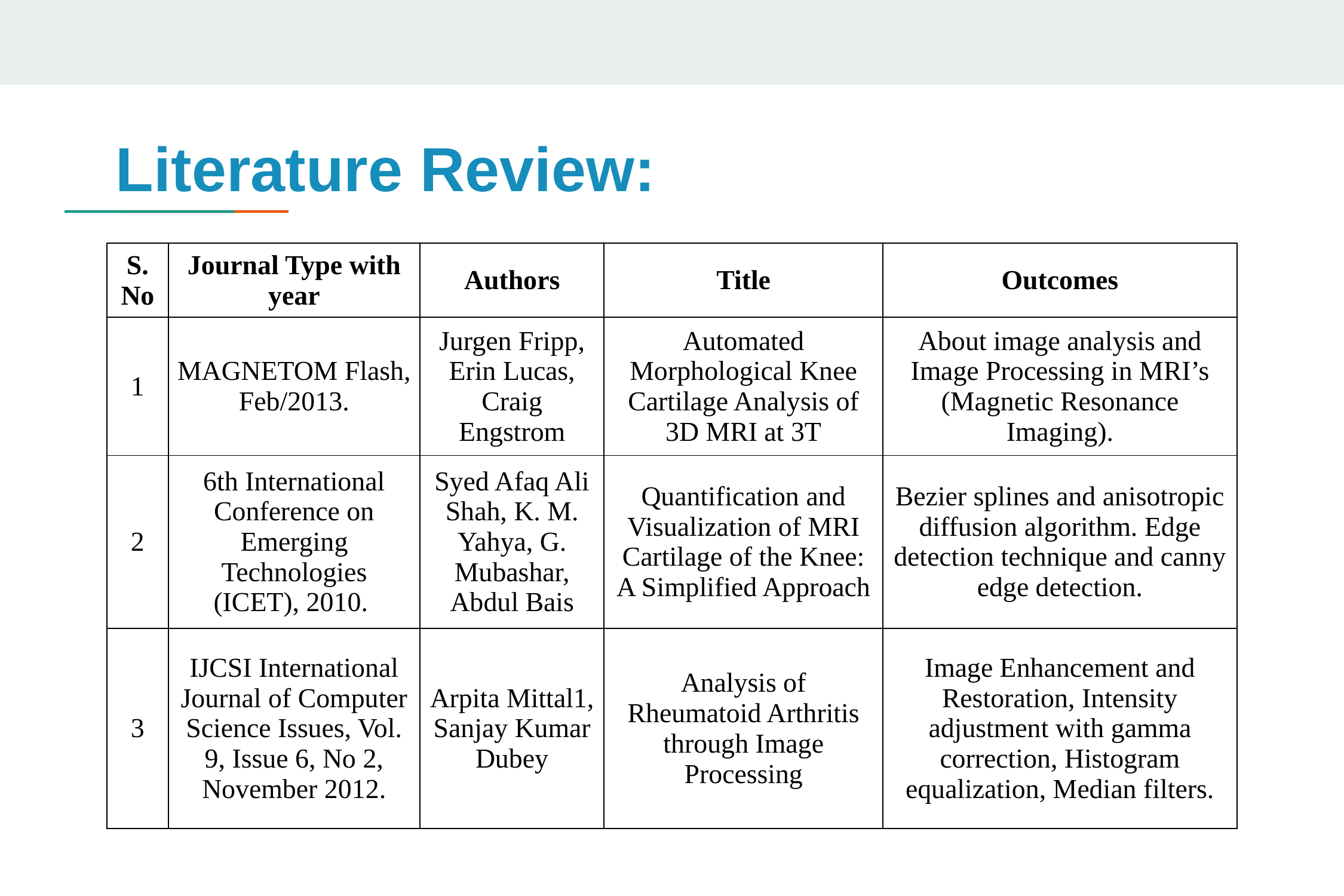

# Literature Review:

| S. No | Journal Type with year | Authors | Title | Outcomes |
| --- | --- | --- | --- | --- |
| 1 | MAGNETOM Flash, Feb/2013. | Jurgen Fripp, Erin Lucas, Craig Engstrom | Automated Morphological Knee Cartilage Analysis of 3D MRI at 3T | About image analysis and Image Processing in MRI’s (Magnetic Resonance Imaging). |
| 2 | 6th International Conference on Emerging Technologies (ICET), 2010. | Syed Afaq Ali Shah, K. M. Yahya, G. Mubashar, Abdul Bais | Quantification and Visualization of MRI Cartilage of the Knee: A Simplified Approach | Bezier splines and anisotropic diffusion algorithm. Edge detection technique and canny edge detection. |
| 3 | IJCSI International Journal of Computer Science Issues, Vol. 9, Issue 6, No 2, November 2012. | Arpita Mittal1, Sanjay Kumar Dubey | Analysis of Rheumatoid Arthritis through Image Processing | Image Enhancement and Restoration, Intensity adjustment with gamma correction, Histogram equalization, Median filters. |